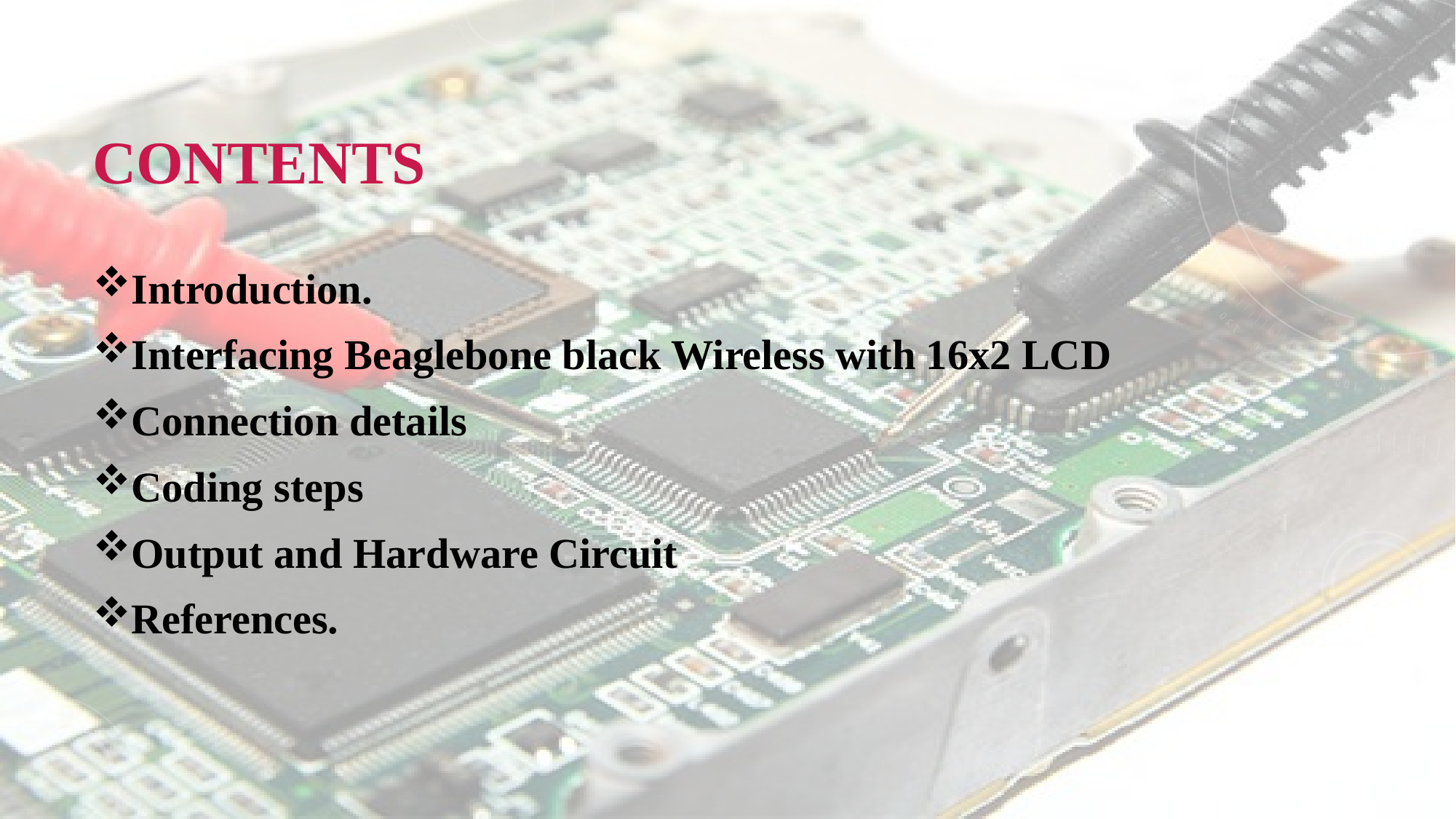

# Contents
Introduction.
Interfacing Beaglebone black Wireless with 16x2 LCD
Connection details
Coding steps
Output and Hardware Circuit
References.